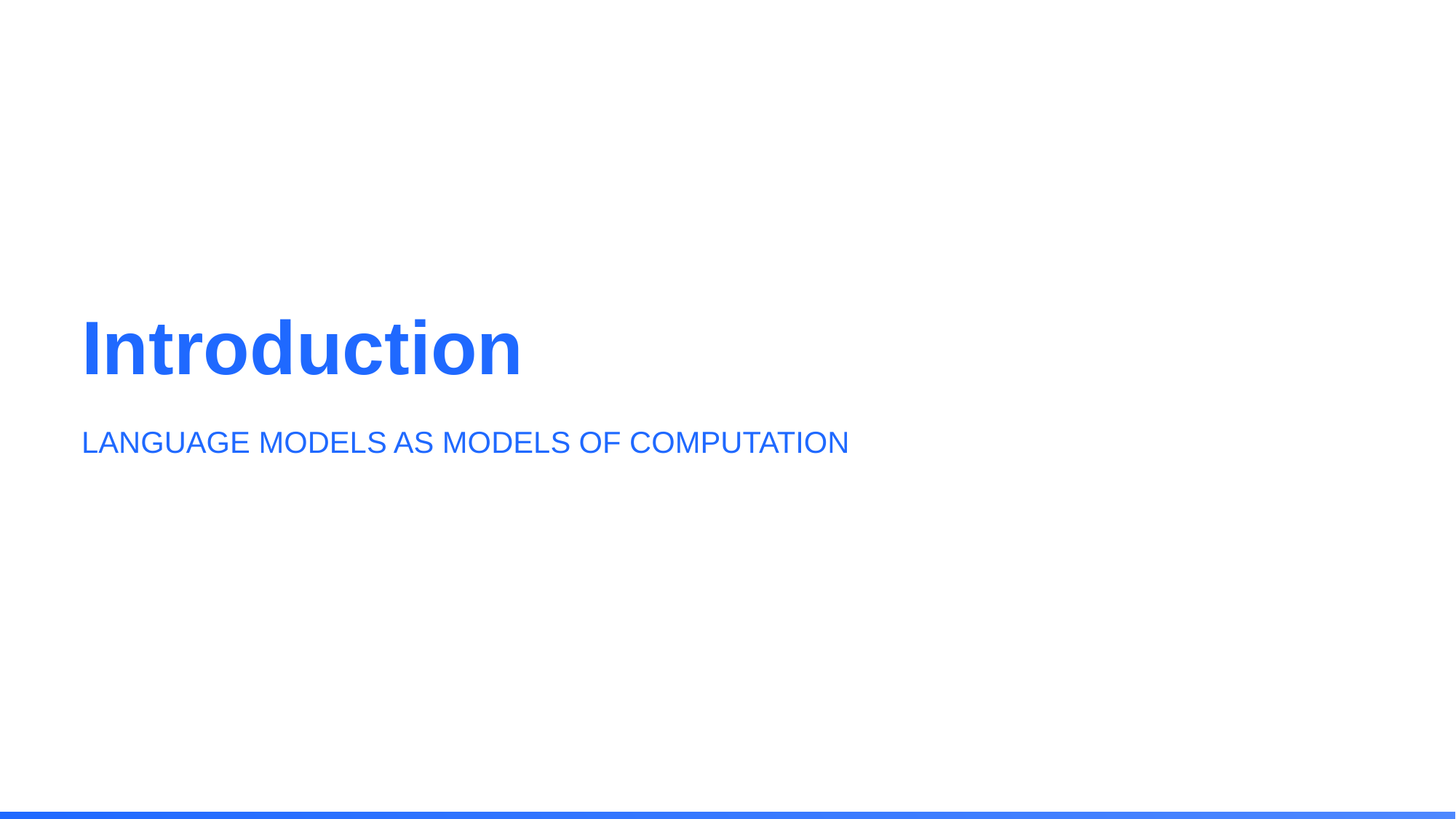

# Introduction
LANGUAGE MODELS AS MODELS OF COMPUTATION